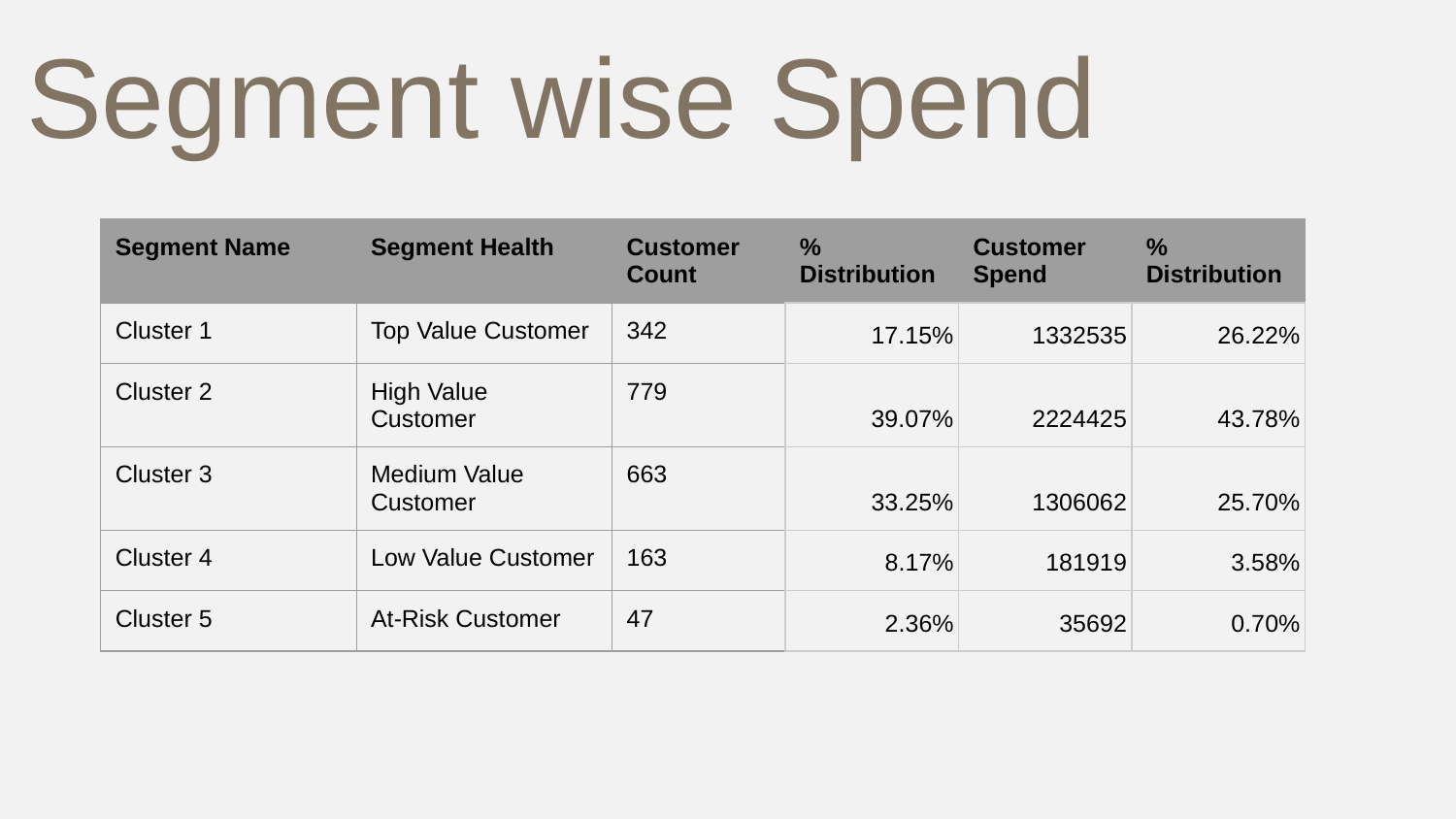

# Segment wise Spend
| Segment Name | Segment Health | Customer Count | % Distribution | Customer Spend | % Distribution |
| --- | --- | --- | --- | --- | --- |
| Cluster 1 | Top Value Customer | 342 | 17.15% | 1332535 | 26.22% |
| Cluster 2 | High Value Customer | 779 | 39.07% | 2224425 | 43.78% |
| Cluster 3 | Medium Value Customer | 663 | 33.25% | 1306062 | 25.70% |
| Cluster 4 | Low Value Customer | 163 | 8.17% | 181919 | 3.58% |
| Cluster 5 | At-Risk Customer | 47 | 2.36% | 35692 | 0.70% |